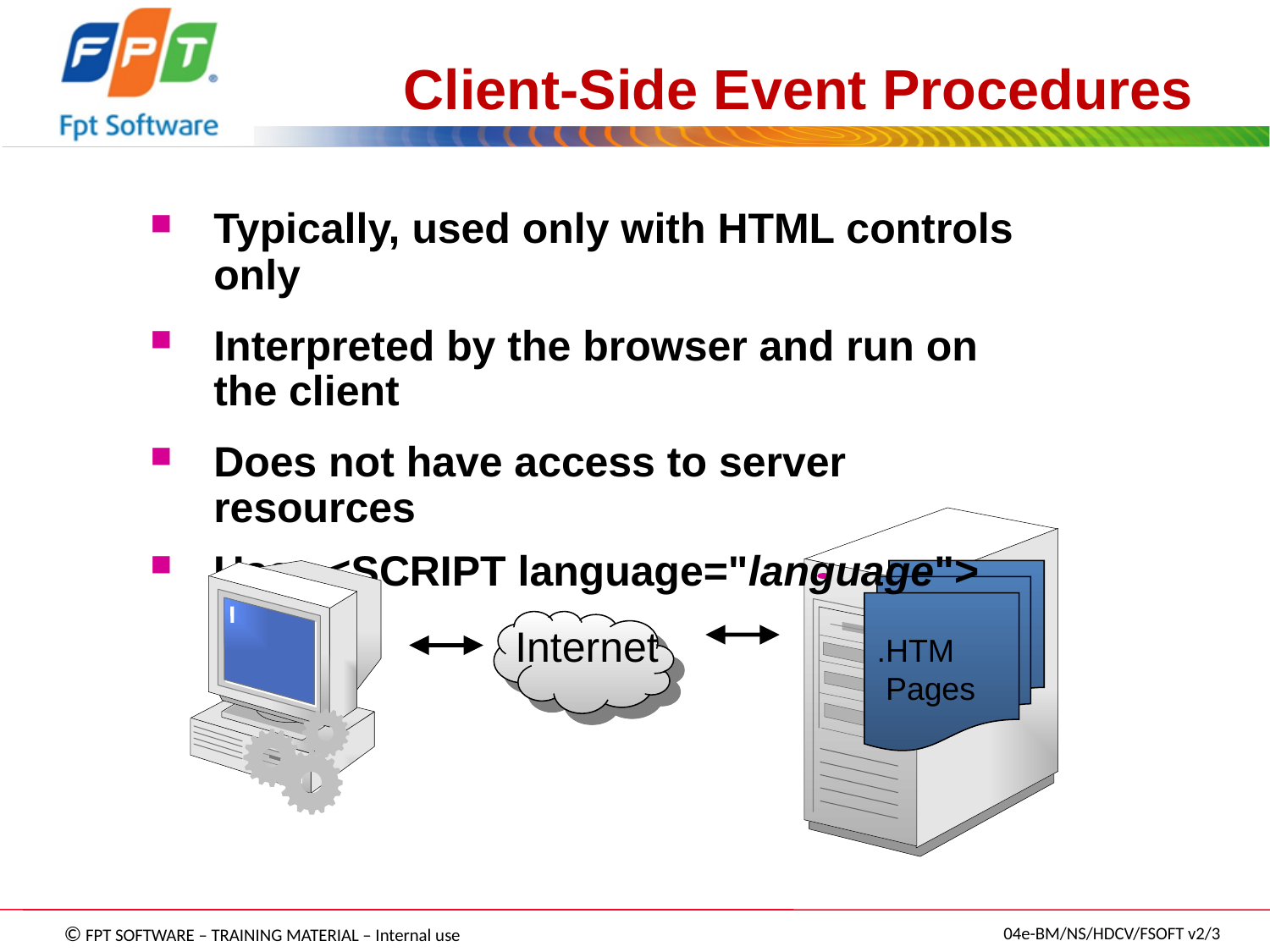

# Client-Side Event Procedures

Typically, used only with HTML controls only
Interpreted by the browser and run on the client
Does not have access to server resources
Uses <SCRIPT language="language">

.HTM
 Pages

Internet